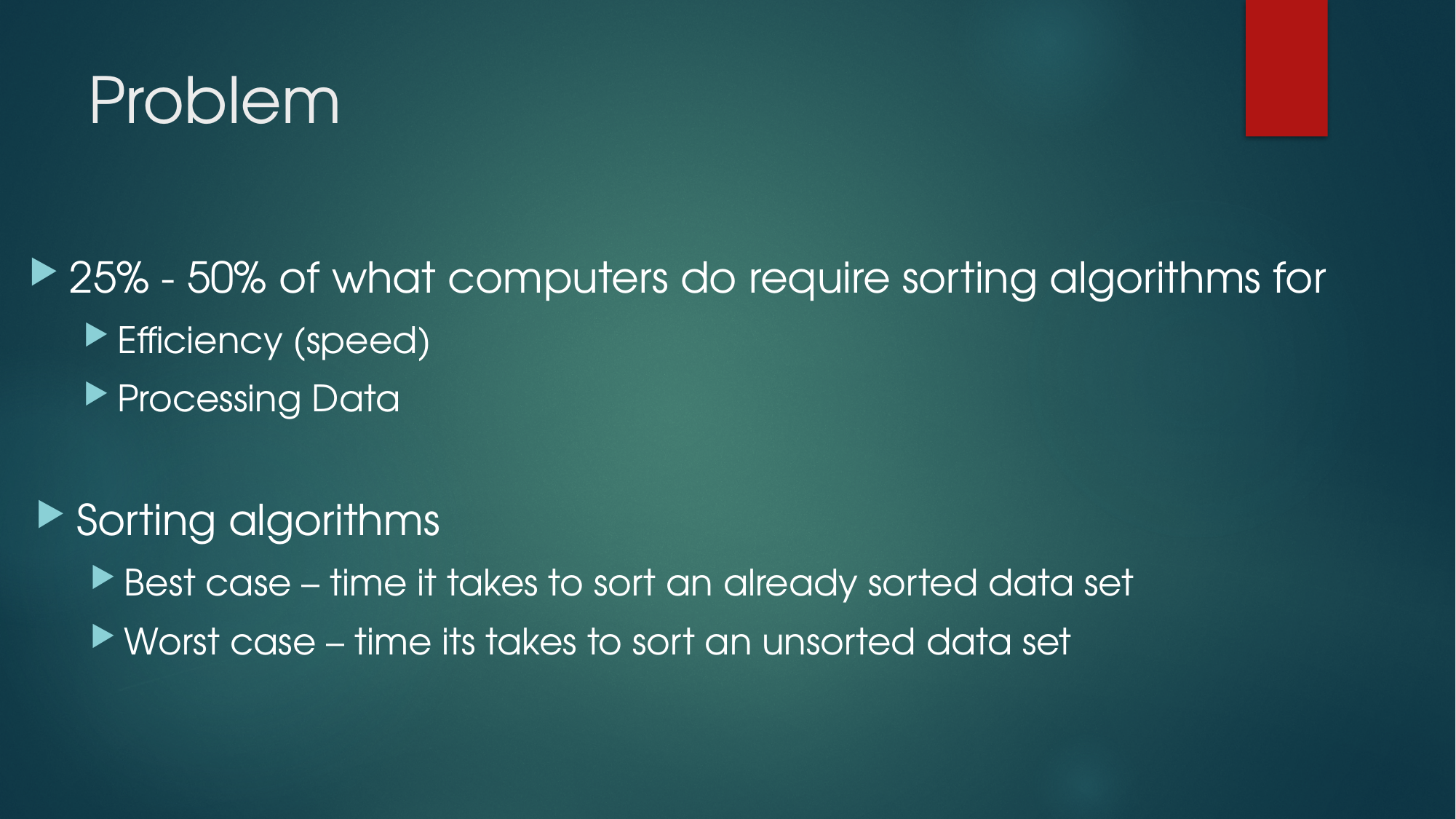

# Problem
25% - 50% of what computers do require sorting algorithms for
Efficiency (speed)
Processing Data

Sorting algorithms
Best case – time it takes to sort an already sorted data set
Worst case – time its takes to sort an unsorted data set